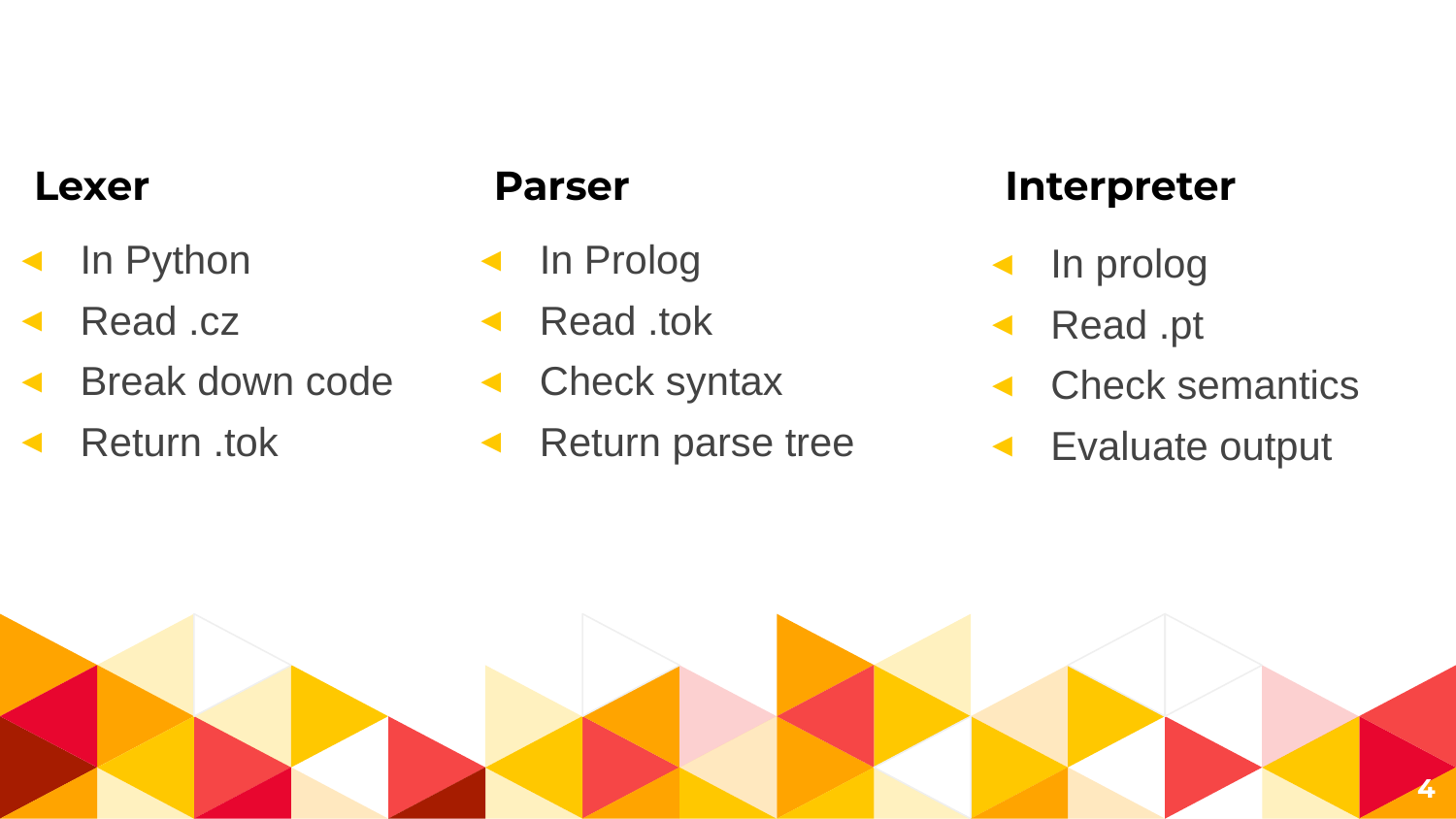

Lexer
Parser
Interpreter
In Python
Read .cz
Break down code
Return .tok
In Prolog
Read .tok
Check syntax
Return parse tree
In prolog
Read .pt
Check semantics
Evaluate output
4